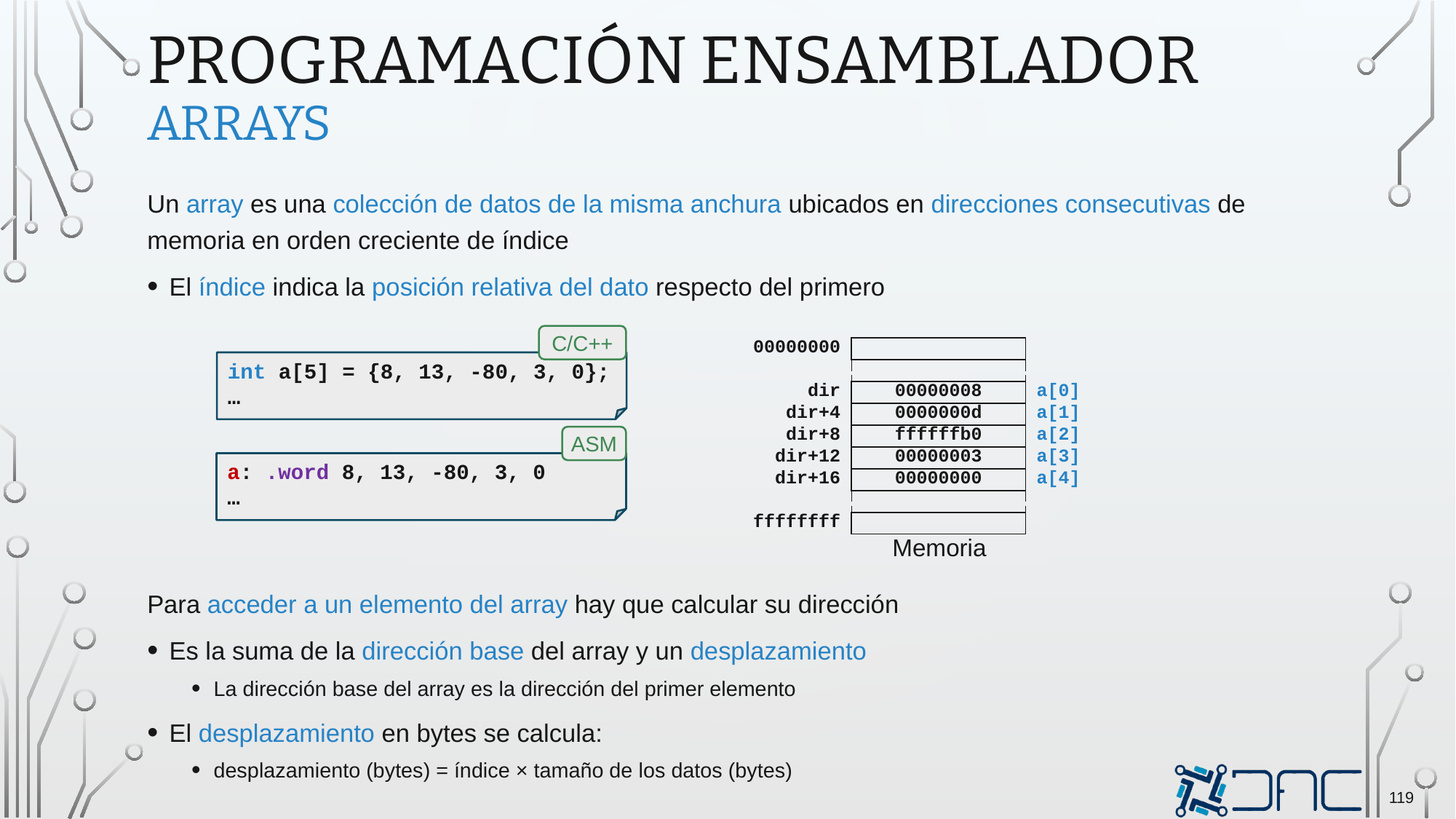

# Programación ensamblador arrays
Un array es una colección de datos de la misma anchura ubicados en direcciones consecutivas de memoria en orden creciente de índice
El índice indica la posición relativa del dato respecto del primero

Para acceder a un elemento del array hay que calcular su dirección
Es la suma de la dirección base del array y un desplazamiento
La dirección base del array es la dirección del primer elemento
El desplazamiento en bytes se calcula:
desplazamiento (bytes) = índice × tamaño de los datos (bytes)
C/C++
| 00000000 |  |  |
| --- | --- | --- |
|  |  |  |
| dir | 00000008 | a[0] |
| dir+4 | 0000000d | a[1] |
| dir+8 | ffffffb0 | a[2] |
| dir+12 | 00000003 | a[3] |
| dir+16 | 00000000 | a[4] |
|  |  |  |
| ffffffff |  |  |
int a[5] = {8, 13, -80, 3, 0};
…
ASM
a: .word 8, 13, -80, 3, 0
…
Memoria
119